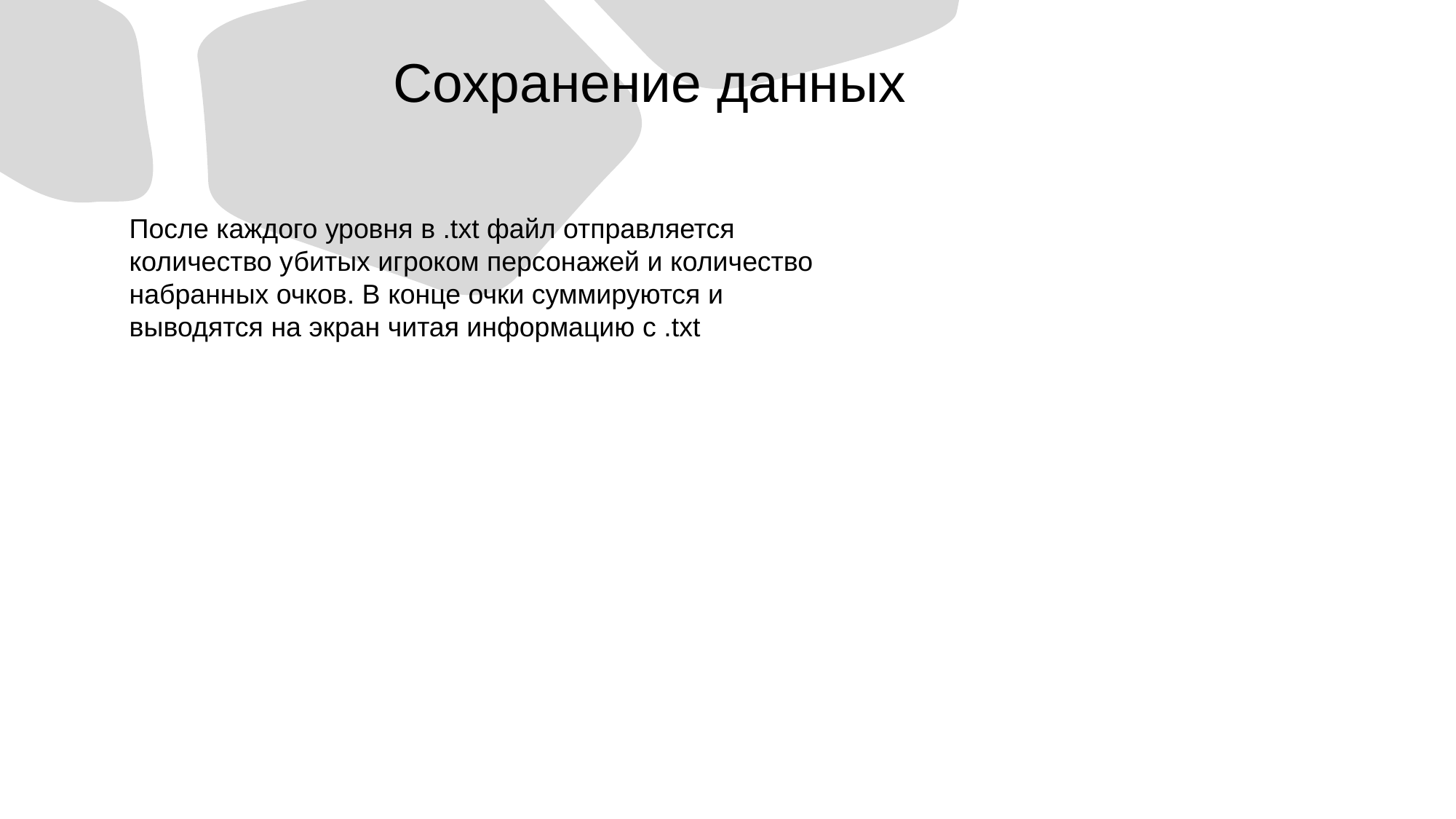

Сохранение данных
После каждого уровня в .txt файл отправляется количество убитых игроком персонажей и количество набранных очков. В конце очки суммируются и выводятся на экран читая информацию с .txt